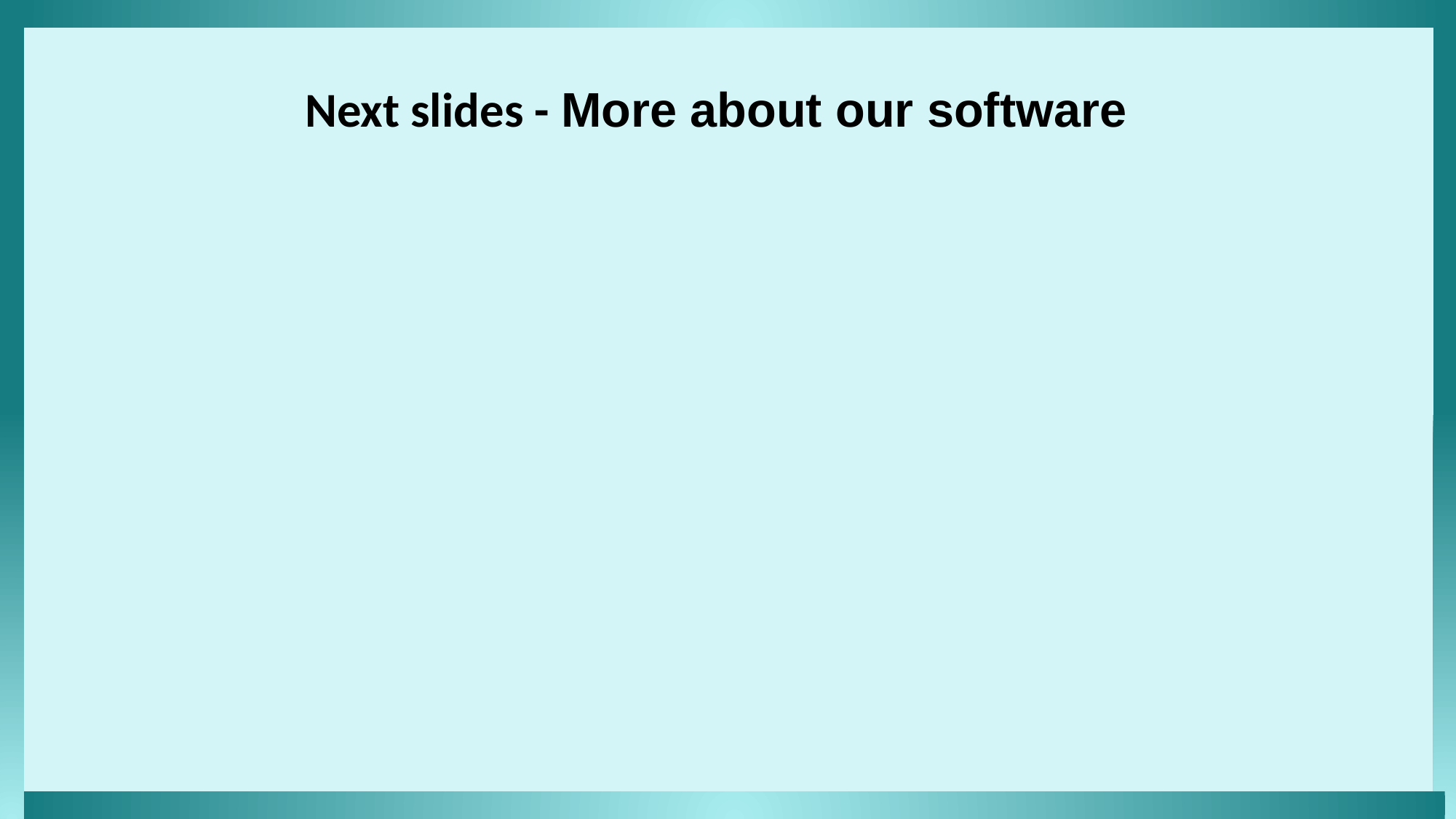

Next slides - More about our software